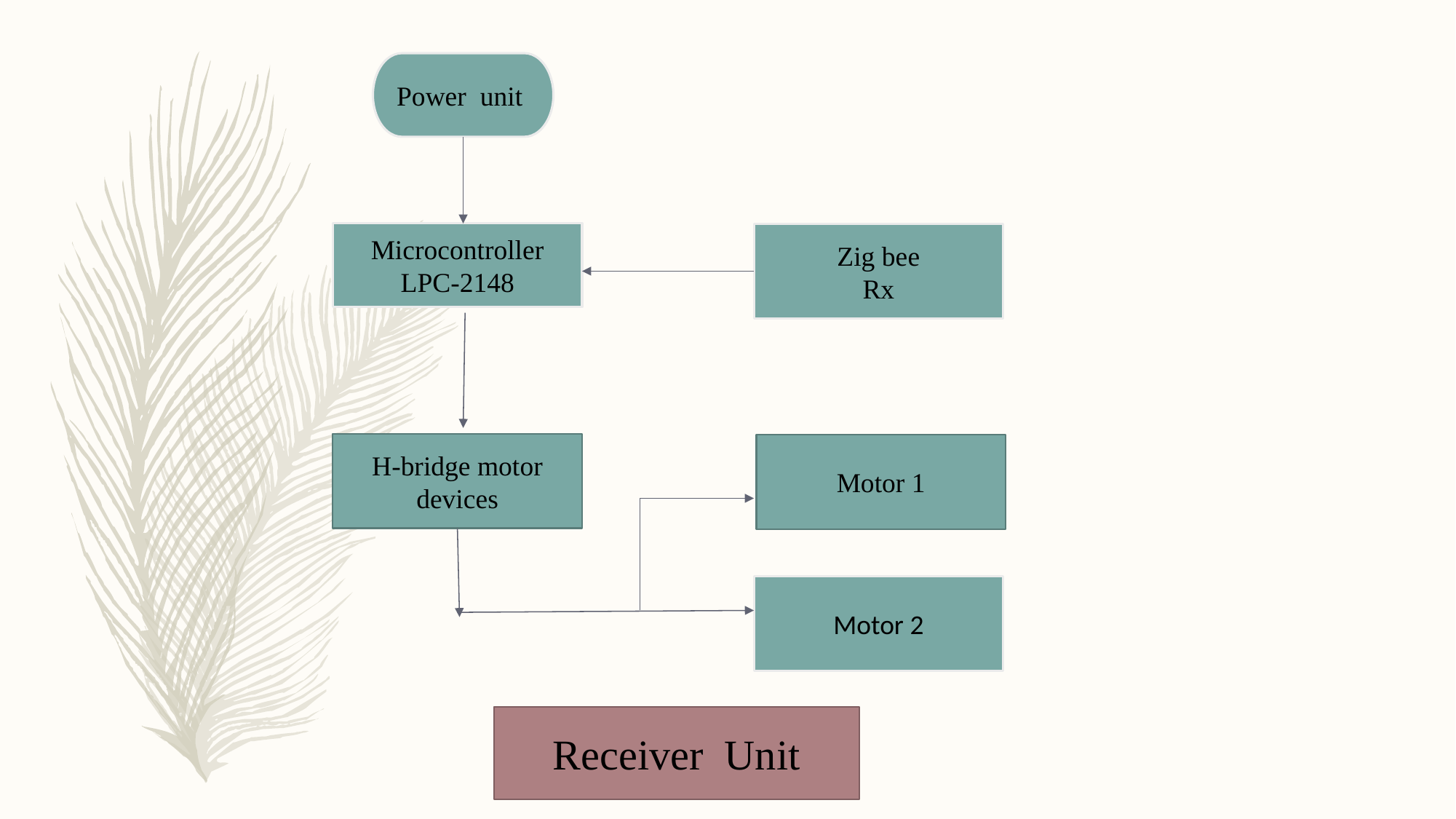

Power  unit
Microcontroller
LPC-2148
Zig bee
Rx
H-bridge motor
devices
Motor 1
Motor 2
Receiver  Unit